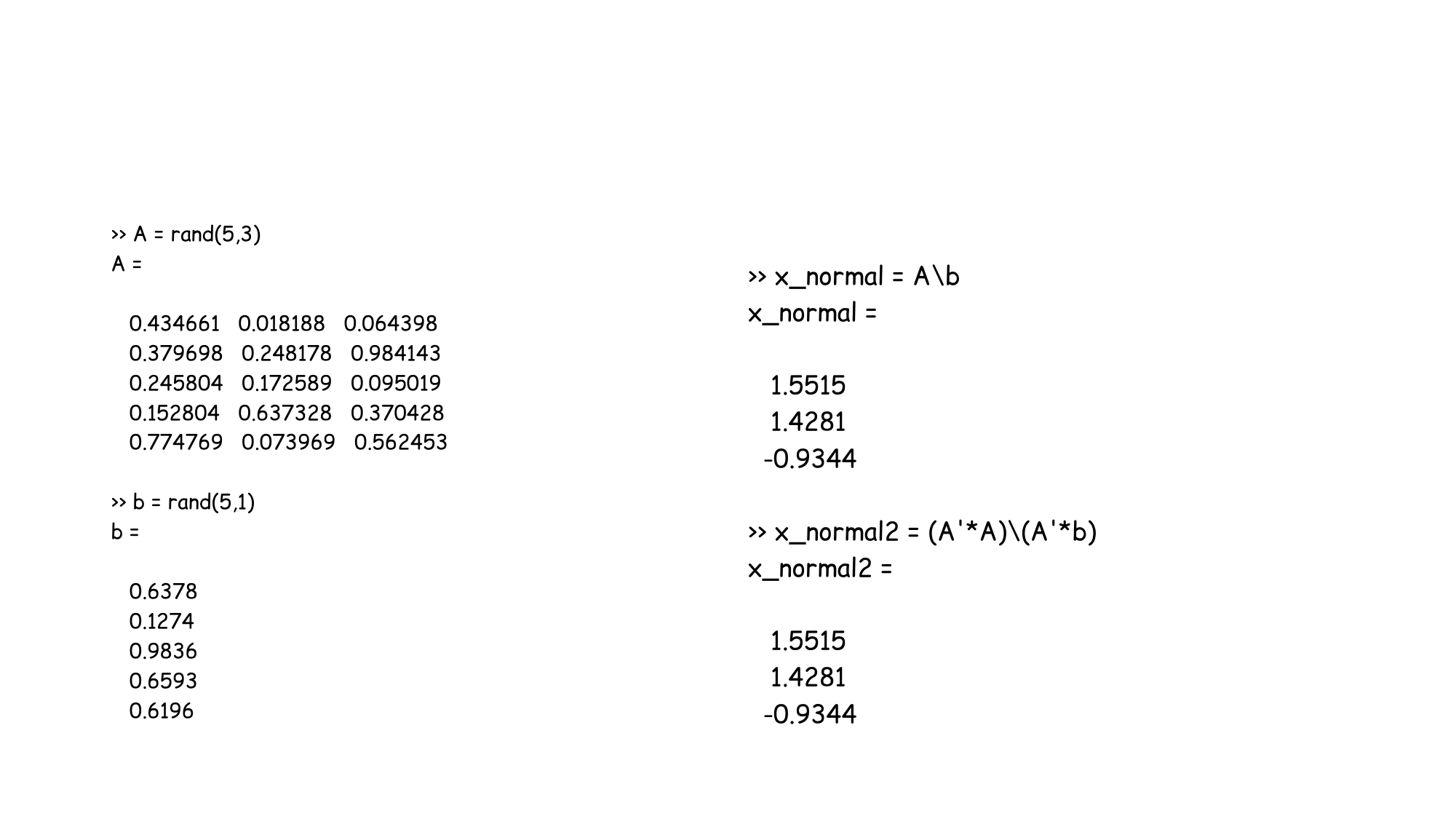

#
>> A = rand(5,3)
A =

   0.434661   0.018188   0.064398
   0.379698   0.248178   0.984143
   0.245804   0.172589   0.095019
   0.152804   0.637328   0.370428
   0.774769   0.073969   0.562453

>> b = rand(5,1)
b =

   0.6378
   0.1274
   0.9836
   0.6593
   0.6196

>> x_normal = A\b
x_normal =

   1.5515
   1.4281
  -0.9344

>> x_normal2 = (A'*A)\(A'*b)
x_normal2 =

   1.5515
   1.4281
  -0.9344